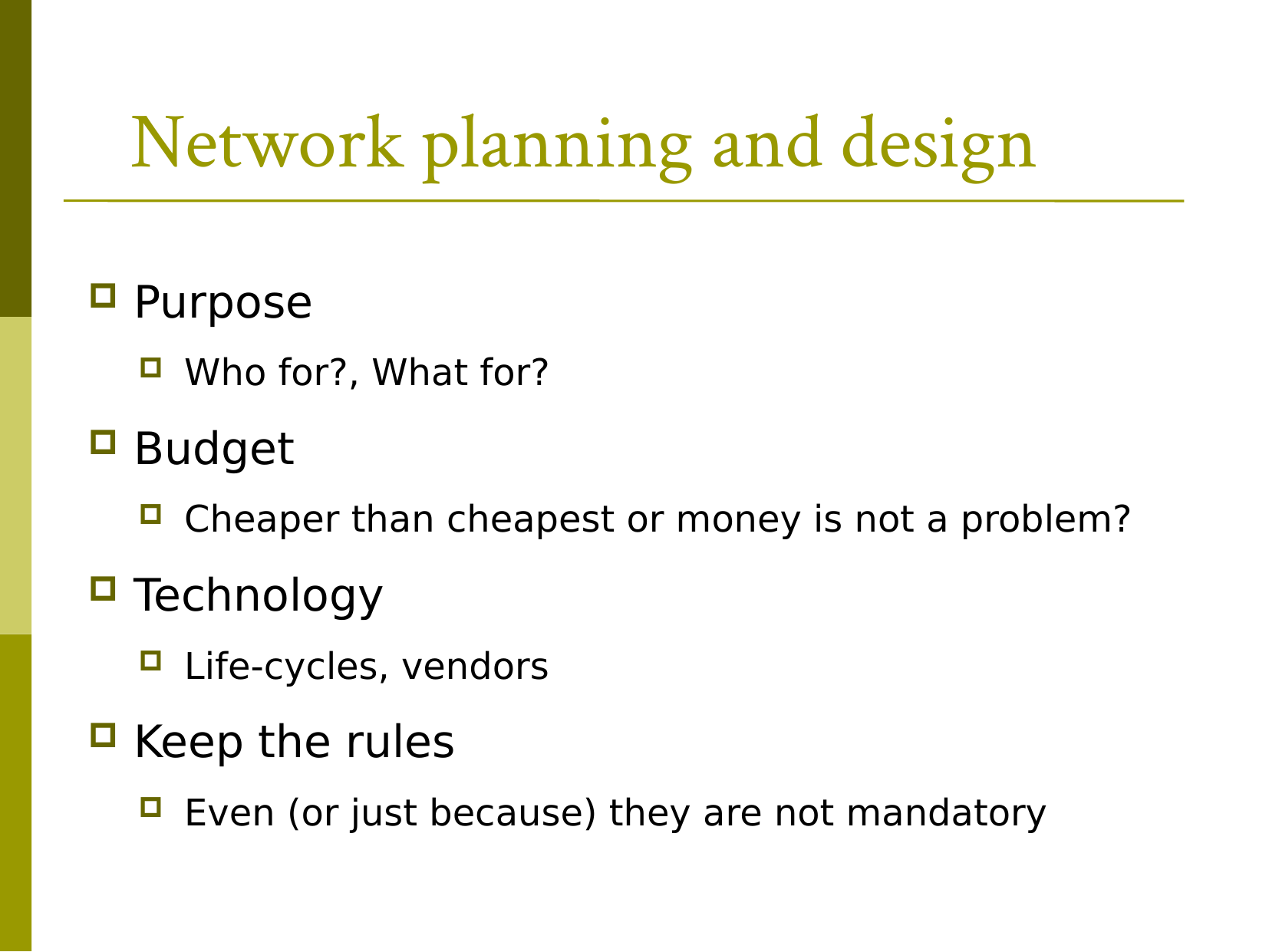

Network planning and design
Purpose
Who for?, What for?
Budget
Cheaper than cheapest or money is not a problem?
Technology
Life-cycles, vendors
Keep the rules
Even (or just because) they are not mandatory